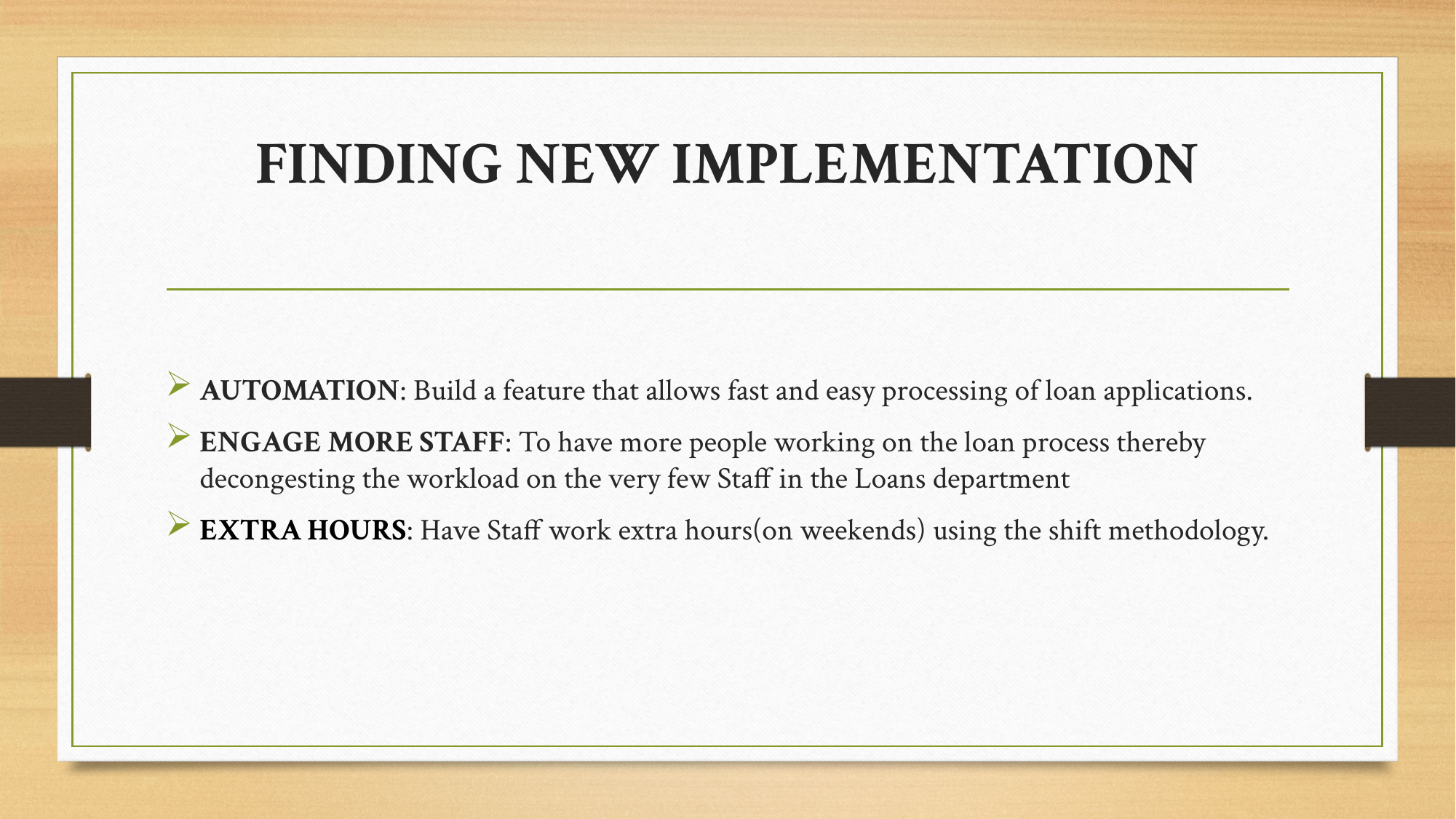

# FINDING NEW IMPLEMENTATION

AUTOMATION: Build a feature that allows fast and easy processing of loan applications.
ENGAGE MORE STAFF: To have more people working on the loan process thereby decongesting the workload on the very few Staff in the Loans department
EXTRA HOURS: Have Staff work extra hours(on weekends) using the shift methodology.